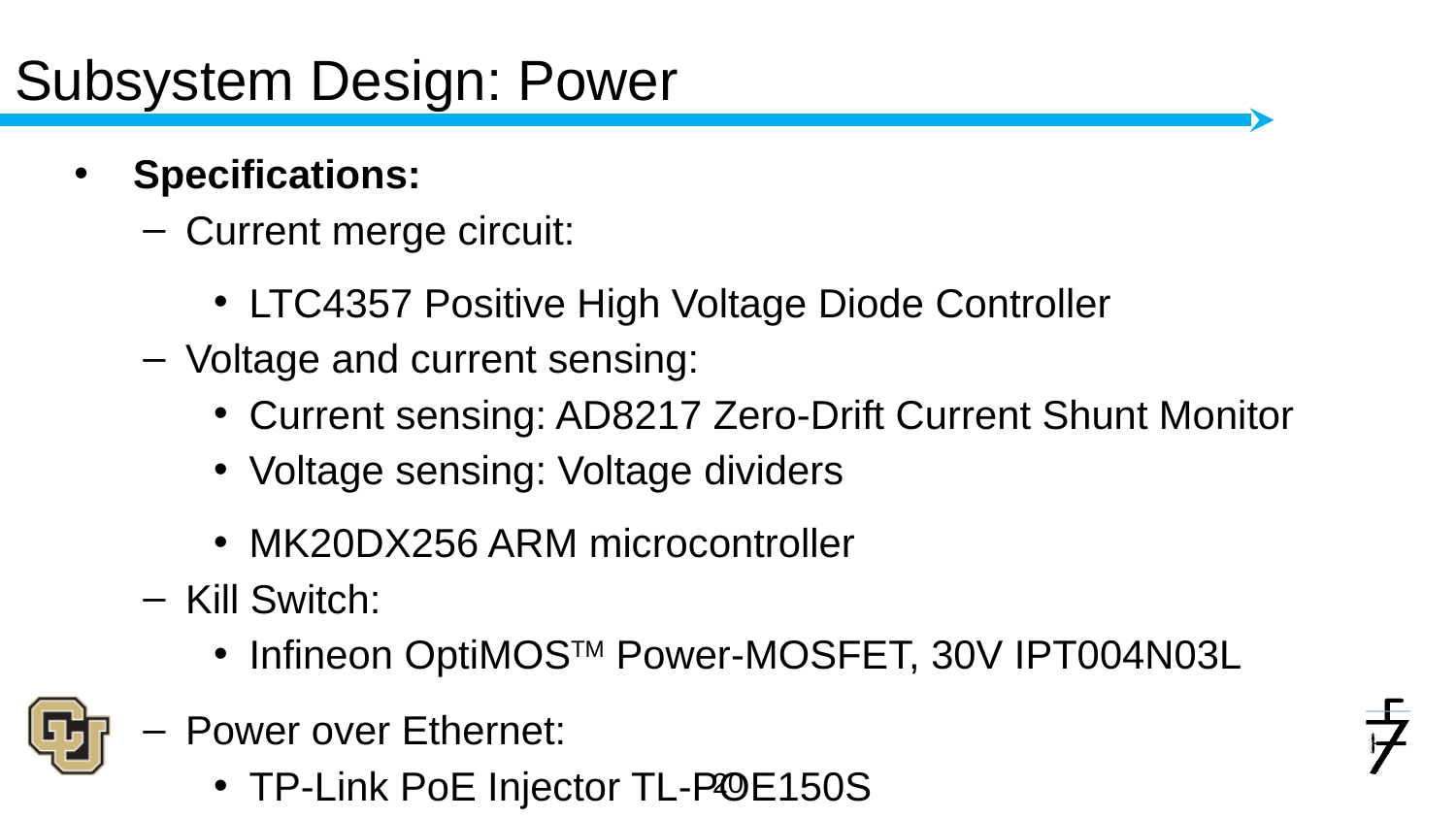

# Subsystem Design: Power
 Specifications:
Current merge circuit:
LTC4357 Positive High Voltage Diode Controller
Voltage and current sensing:
Current sensing: AD8217 Zero-Drift Current Shunt Monitor
Voltage sensing: Voltage dividers
MK20DX256 ARM microcontroller
Kill Switch:
Infineon OptiMOSTM Power-MOSFET, 30V IPT004N03L
Power over Ethernet:
TP-Link PoE Injector TL-POE150S

20